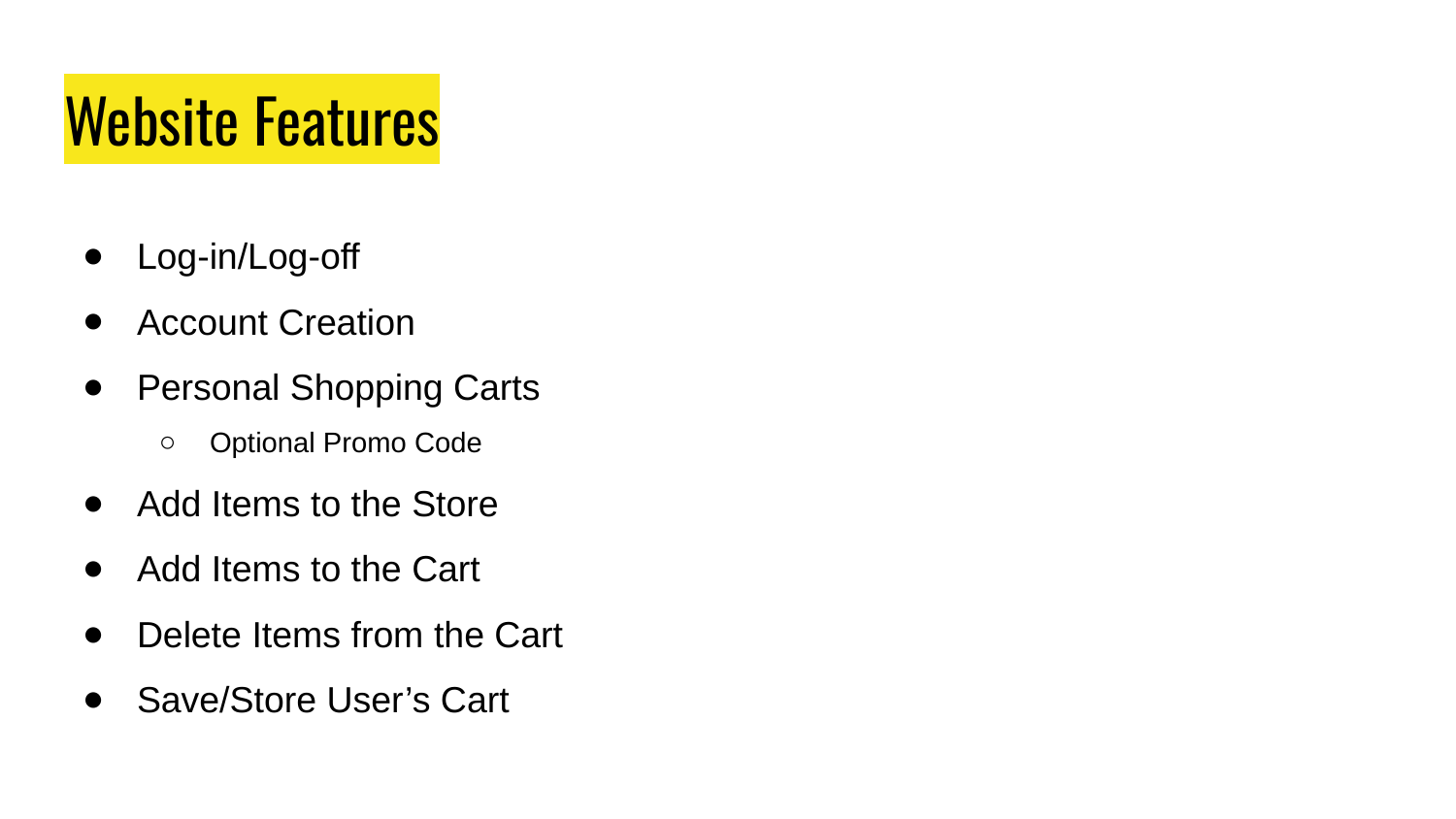

# Website Features
Log-in/Log-off
Account Creation
Personal Shopping Carts
Optional Promo Code
Add Items to the Store
Add Items to the Cart
Delete Items from the Cart
Save/Store User’s Cart